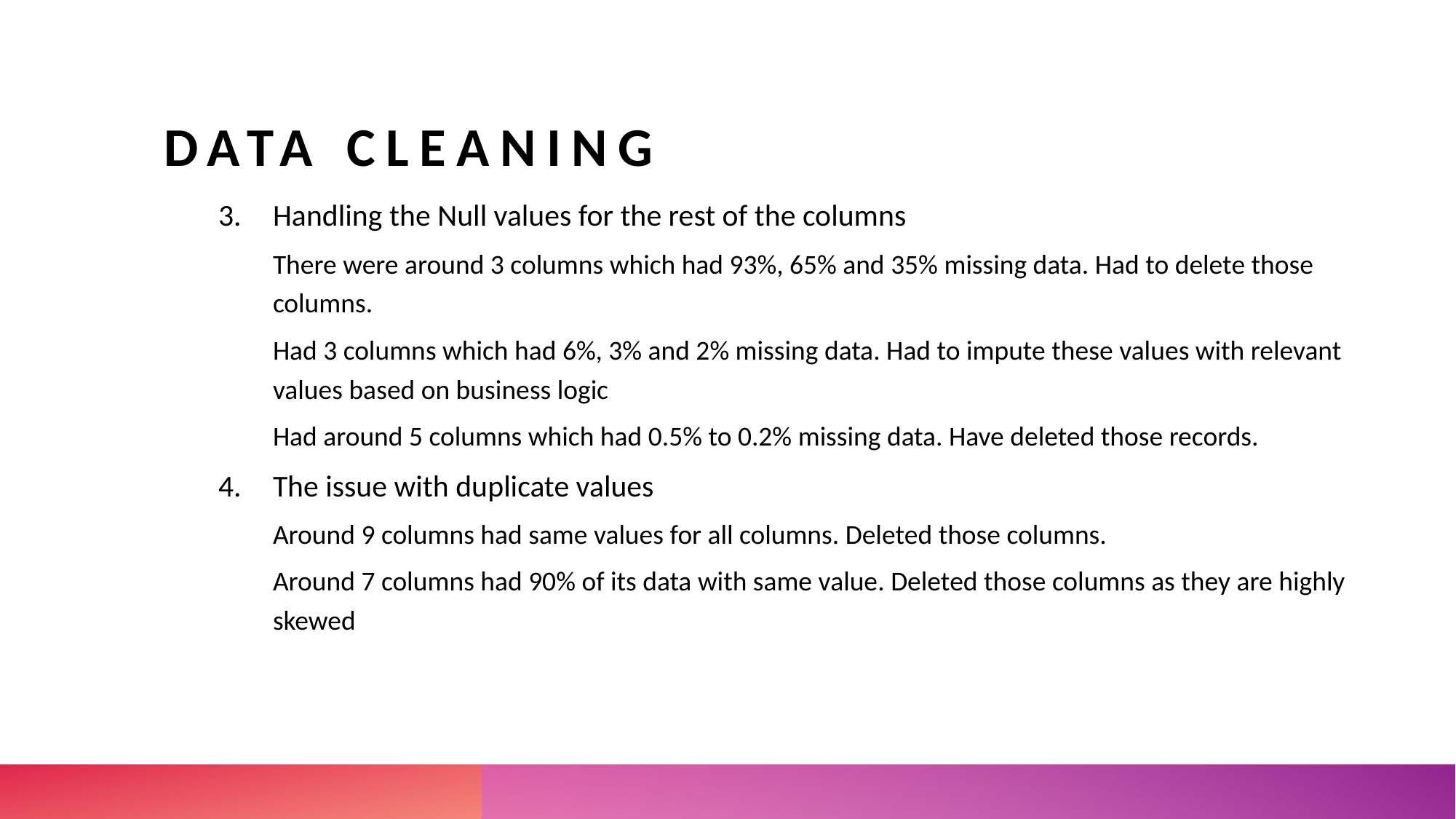

# Data Cleaning
Handling the Null values for the rest of the columns
There were around 3 columns which had 93%, 65% and 35% missing data. Had to delete those columns.
Had 3 columns which had 6%, 3% and 2% missing data. Had to impute these values with relevant values based on business logic
Had around 5 columns which had 0.5% to 0.2% missing data. Have deleted those records.
The issue with duplicate values
Around 9 columns had same values for all columns. Deleted those columns.
Around 7 columns had 90% of its data with same value. Deleted those columns as they are highly skewed